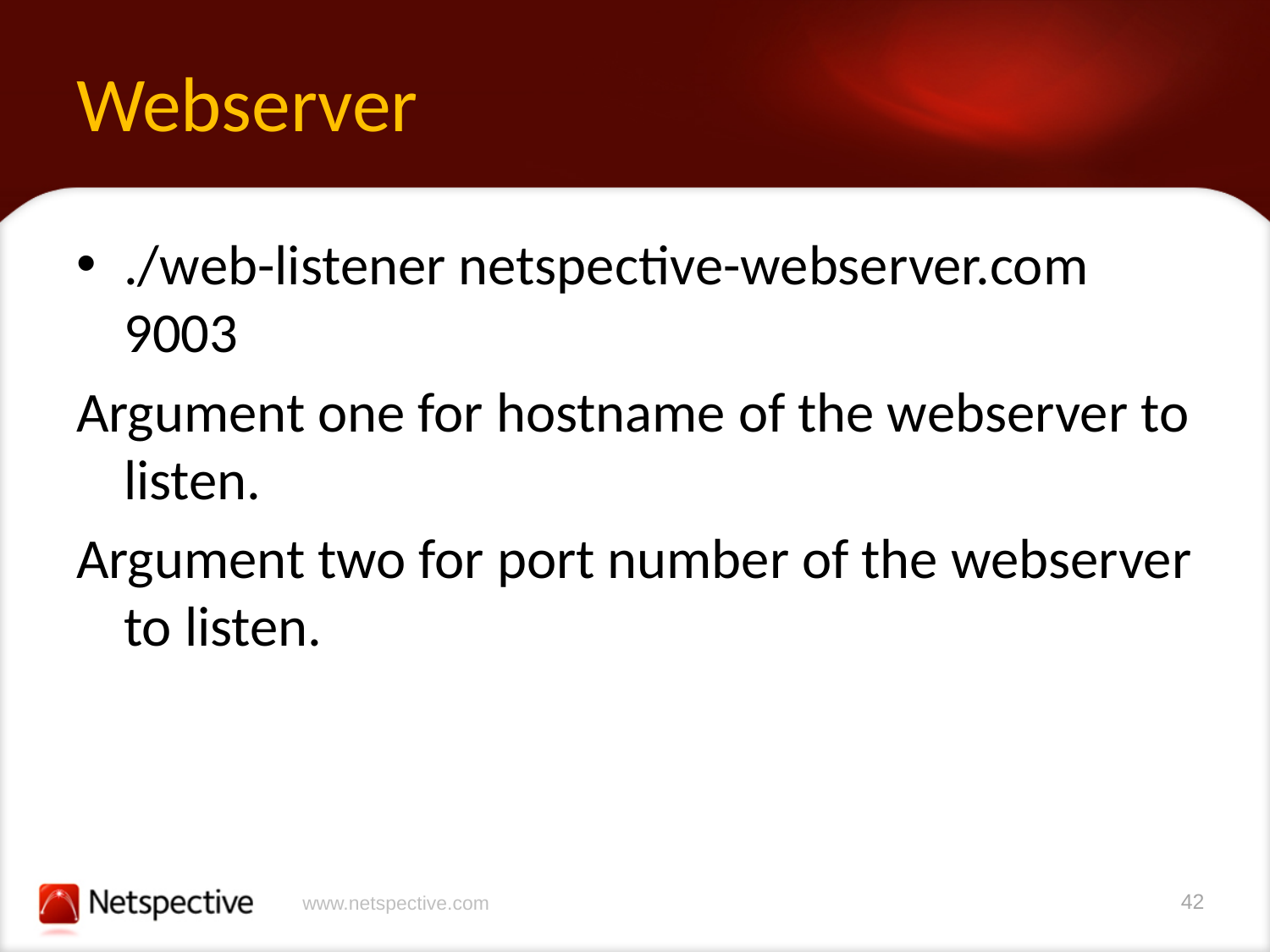

# Webserver
./web-listener netspective-webserver.com 9003
Argument one for hostname of the webserver to listen.
Argument two for port number of the webserver to listen.